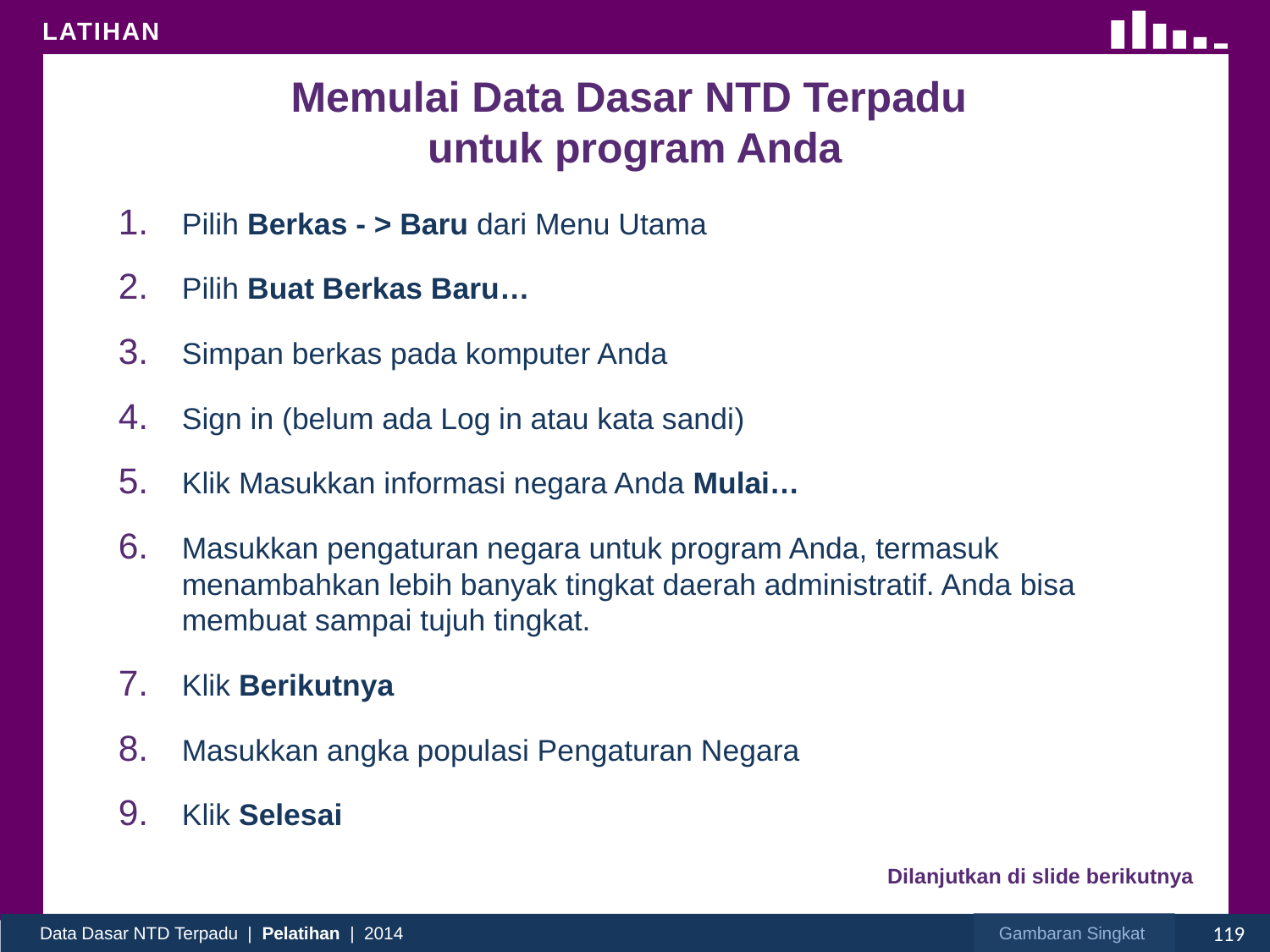

# Memulai Data Dasar NTD Terpadu untuk program Anda
Pilih Berkas - > Baru dari Menu Utama
Pilih Buat Berkas Baru…
Simpan berkas pada komputer Anda
Sign in (belum ada Log in atau kata sandi)
Klik Masukkan informasi negara Anda Mulai…
Masukkan pengaturan negara untuk program Anda, termasuk menambahkan lebih banyak tingkat daerah administratif. Anda bisa membuat sampai tujuh tingkat.
Klik Berikutnya
Masukkan angka populasi Pengaturan Negara
Klik Selesai